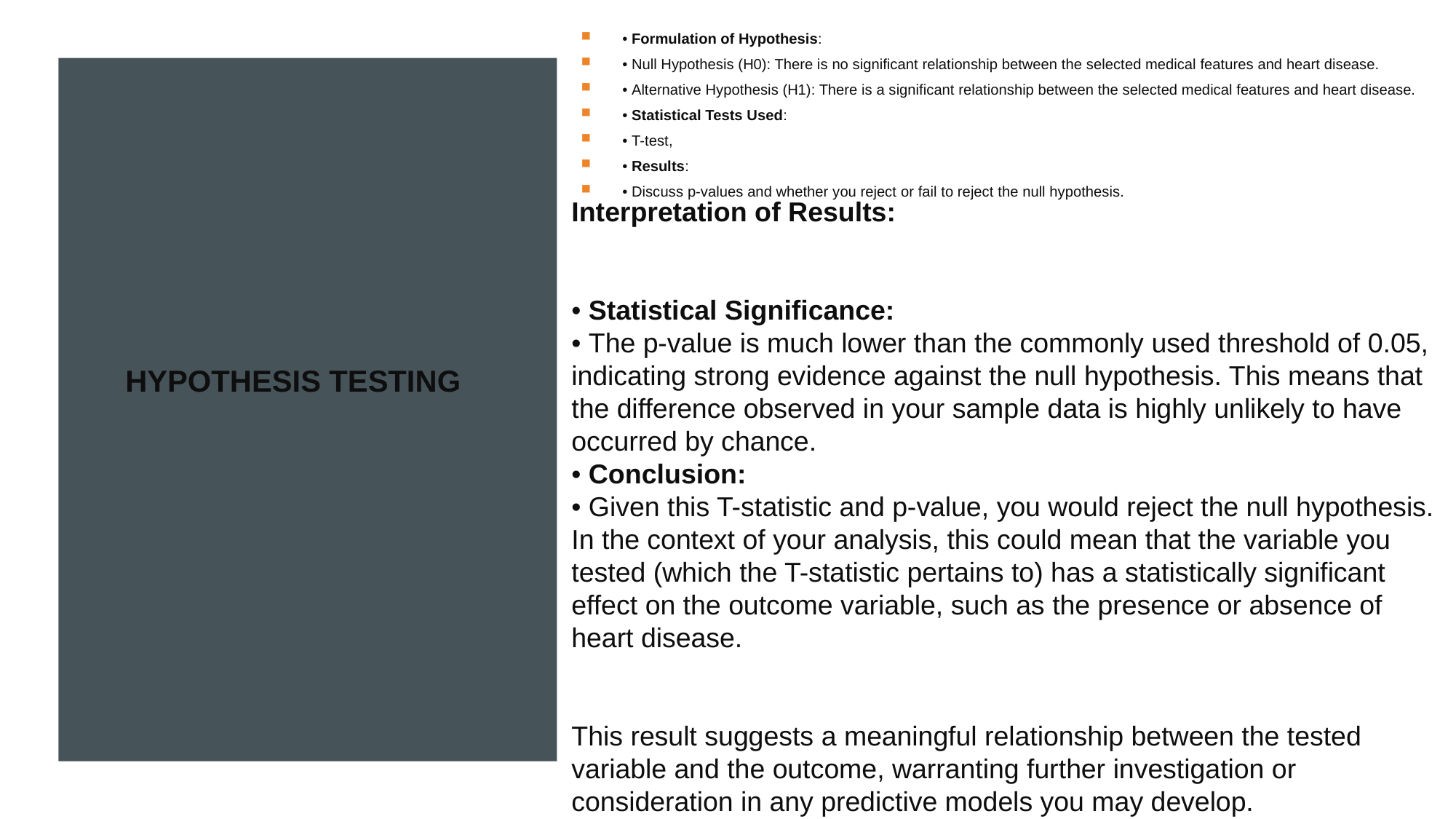

• Formulation of Hypothesis:
• Null Hypothesis (H0): There is no significant relationship between the selected medical features and heart disease.
• Alternative Hypothesis (H1): There is a significant relationship between the selected medical features and heart disease.
• Statistical Tests Used:
• T-test,
• Results:
• Discuss p-values and whether you reject or fail to reject the null hypothesis.

# Hypothesis Testing
Interpretation of Results:

• Statistical Significance:
• The p-value is much lower than the commonly used threshold of 0.05, indicating strong evidence against the null hypothesis. This means that the difference observed in your sample data is highly unlikely to have occurred by chance.
• Conclusion:
• Given this T-statistic and p-value, you would reject the null hypothesis. In the context of your analysis, this could mean that the variable you tested (which the T-statistic pertains to) has a statistically significant effect on the outcome variable, such as the presence or absence of heart disease.

This result suggests a meaningful relationship between the tested variable and the outcome, warranting further investigation or consideration in any predictive models you may develop.